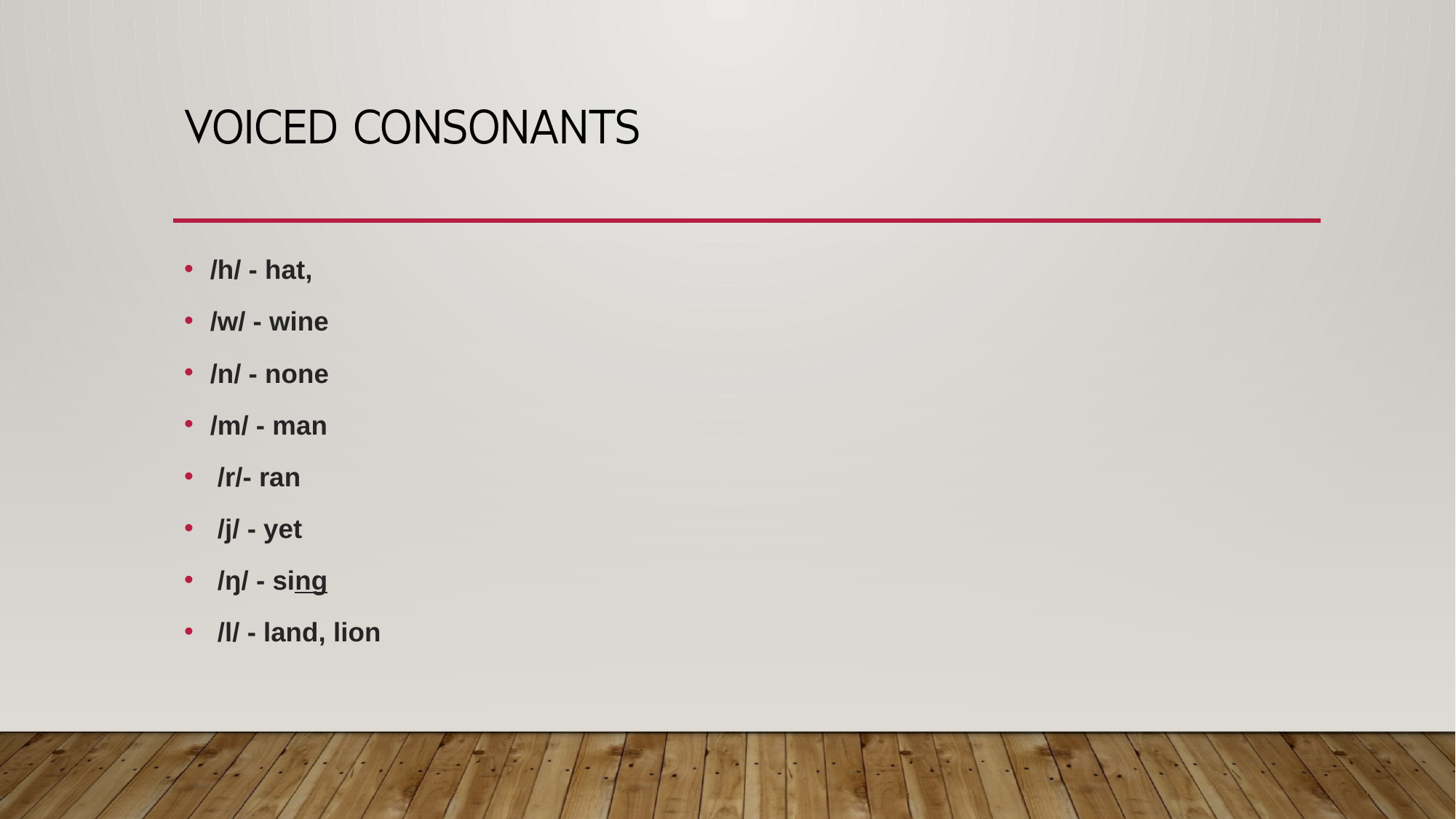

# Voiced Consonants
/h/ - hat,
/w/ - wine
/n/ - none
/m/ - man
 /r/- ran
 /j/ - yet
 /ŋ/ - sing
 /l/ - land, lion